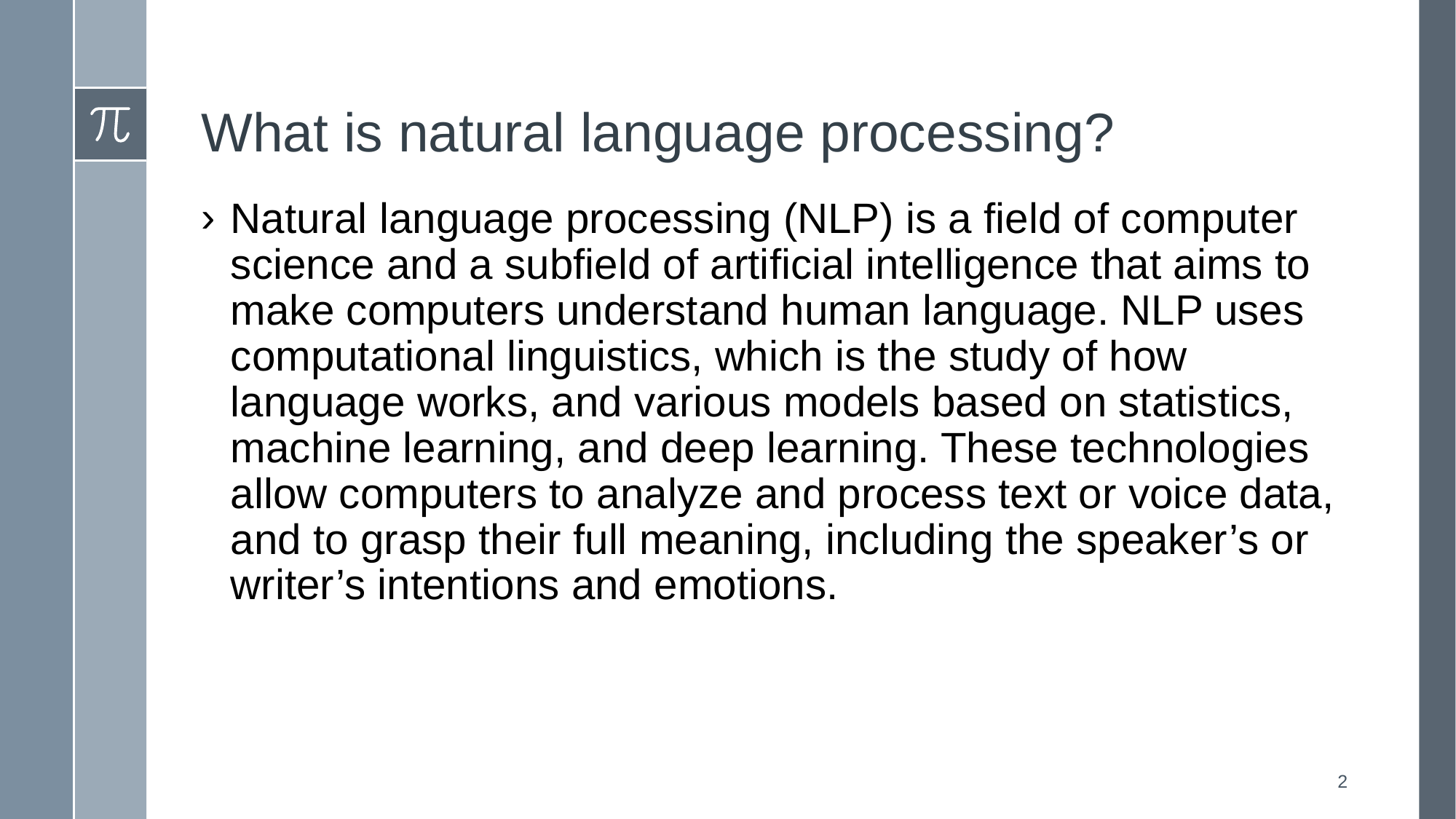

# What is natural language processing?
Natural language processing (NLP) is a field of computer science and a subfield of artificial intelligence that aims to make computers understand human language. NLP uses computational linguistics, which is the study of how language works, and various models based on statistics, machine learning, and deep learning. These technologies allow computers to analyze and process text or voice data, and to grasp their full meaning, including the speaker’s or writer’s intentions and emotions.
2